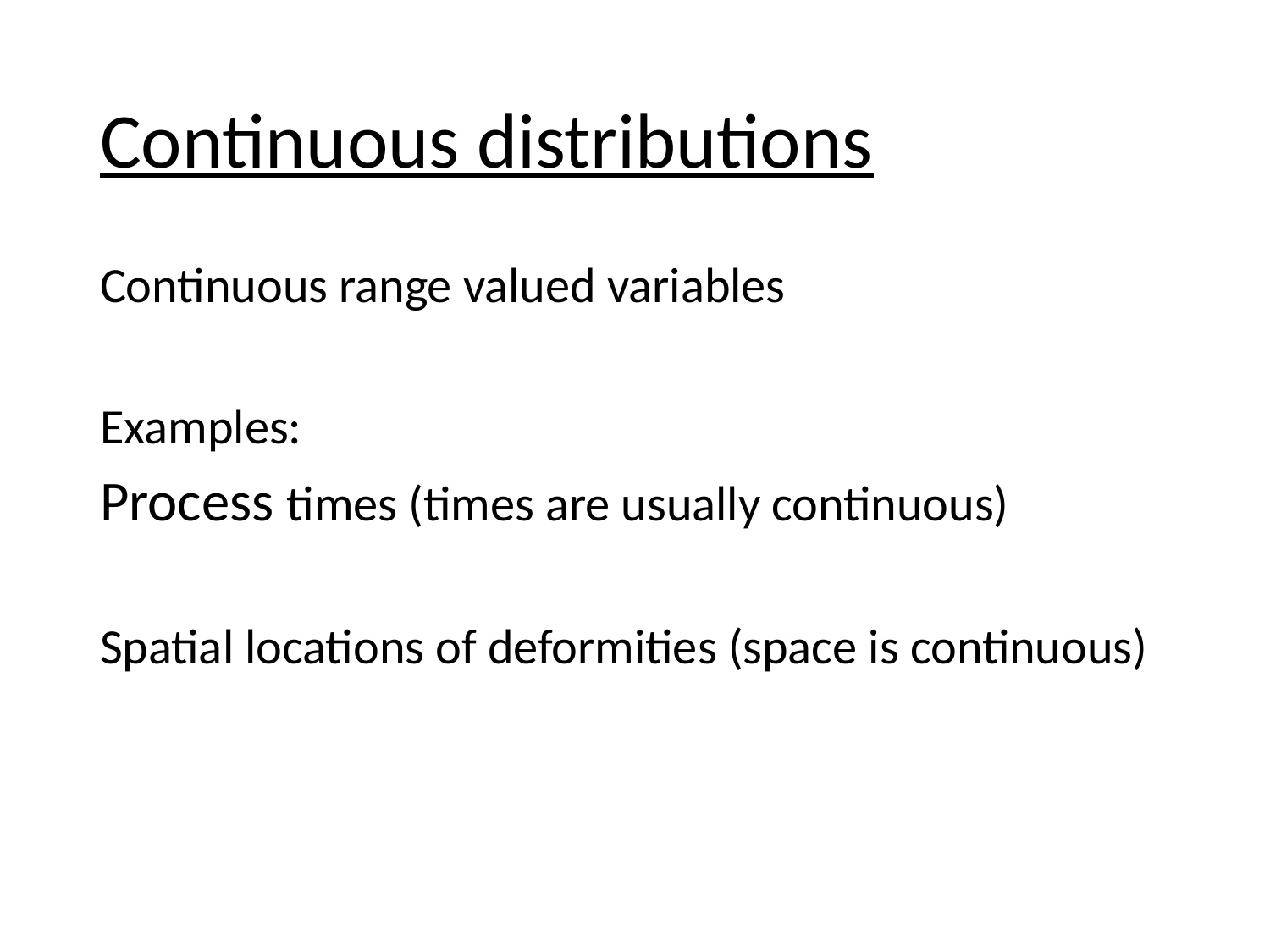

# Continuous distributions
Continuous range valued variables

Examples:
Process times (times are usually continuous)

Spatial locations of deformities (space is continuous)